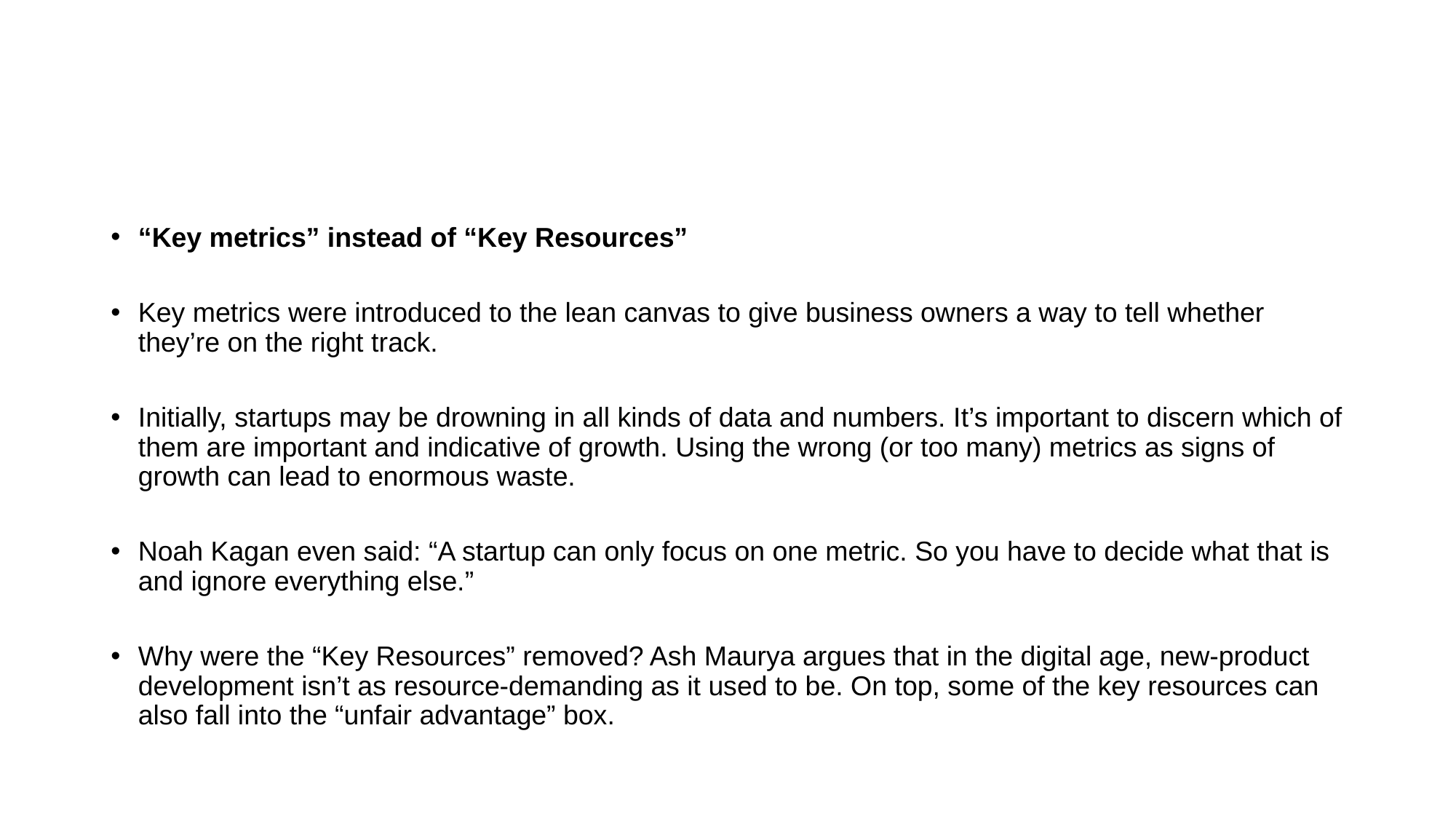

#
“Key metrics” instead of “Key Resources”

Key metrics were introduced to the lean canvas to give business owners a way to tell whether they’re on the right track.

Initially, startups may be drowning in all kinds of data and numbers. It’s important to discern which of them are important and indicative of growth. Using the wrong (or too many) metrics as signs of growth can lead to enormous waste.

Noah Kagan even said: “A startup can only focus on one metric. So you have to decide what that is and ignore everything else.”

Why were the “Key Resources” removed? Ash Maurya argues that in the digital age, new-product development isn’t as resource-demanding as it used to be. On top, some of the key resources can also fall into the “unfair advantage” box.